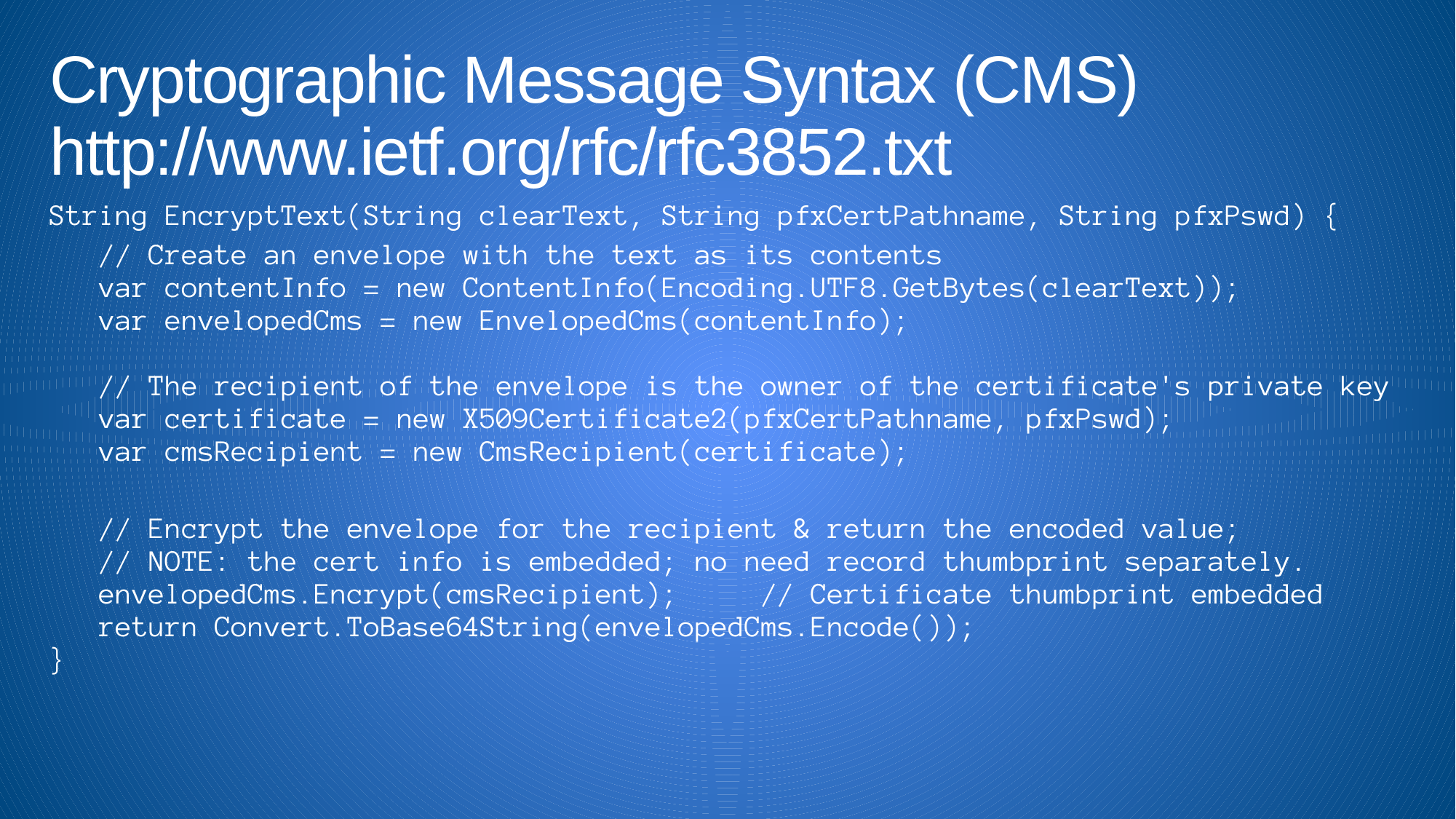

# Cryptographic Message Syntax (CMS) http://www.ietf.org/rfc/rfc3852.txt
String EncryptText(String clearText, String pfxCertPathname, String pfxPswd) {
   // Create an envelope with the text as its contents
   var contentInfo = new ContentInfo(Encoding.UTF8.GetBytes(clearText));
   var envelopedCms = new EnvelopedCms(contentInfo);
   // The recipient of the envelope is the owner of the certificate's private key
   var certificate = new X509Certificate2(pfxCertPathname, pfxPswd);
   var cmsRecipient = new CmsRecipient(certificate);

   // Encrypt the envelope for the recipient & return the encoded value;
   // NOTE: the cert info is embedded; no need record thumbprint separately.
   envelopedCms.Encrypt(cmsRecipient);     // Certificate thumbprint embedded
   return Convert.ToBase64String(envelopedCms.Encode());
}